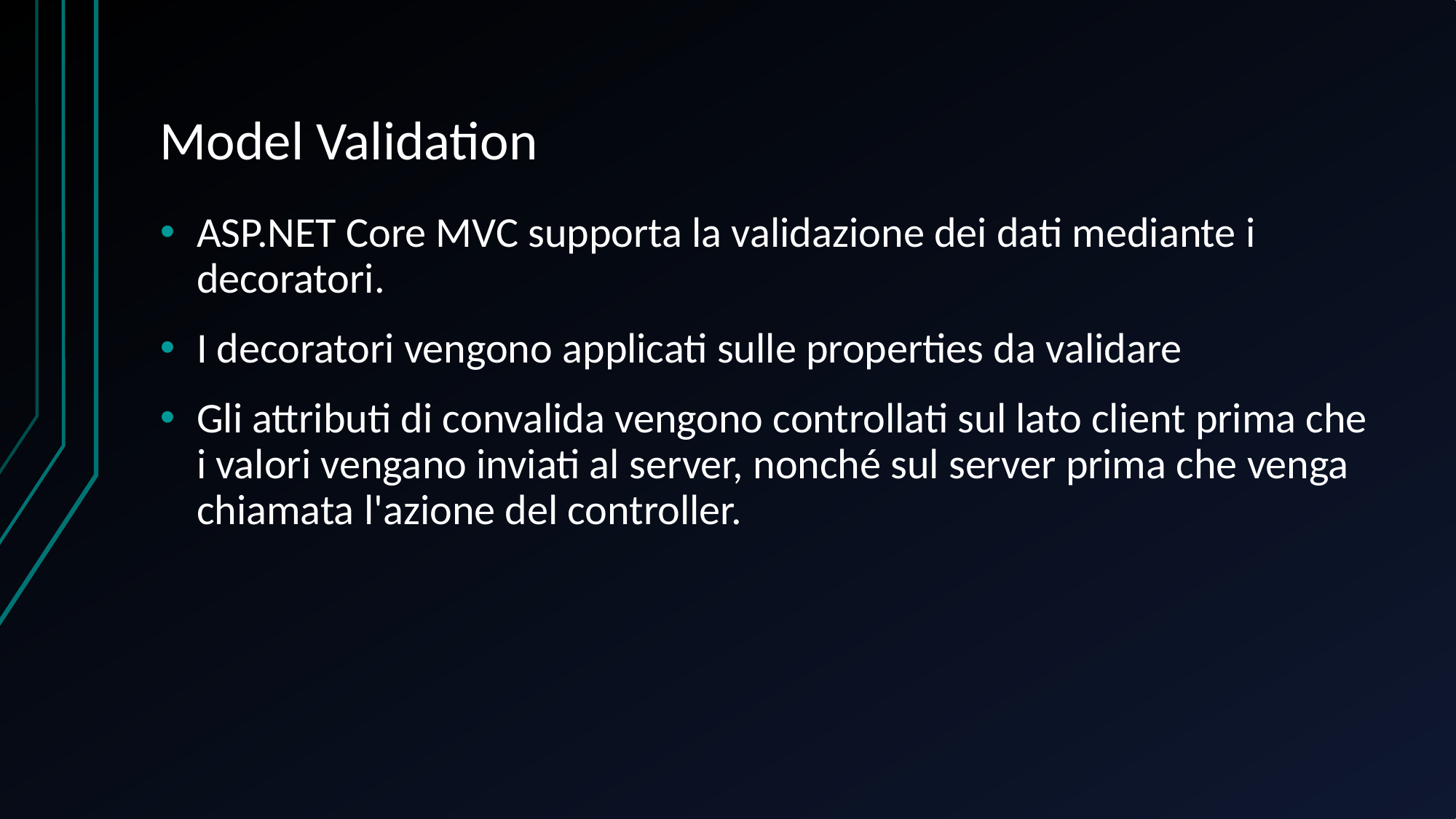

# Model Validation
ASP.NET Core MVC supporta la validazione dei dati mediante i decoratori.
I decoratori vengono applicati sulle properties da validare
Gli attributi di convalida vengono controllati sul lato client prima che i valori vengano inviati al server, nonché sul server prima che venga chiamata l'azione del controller.